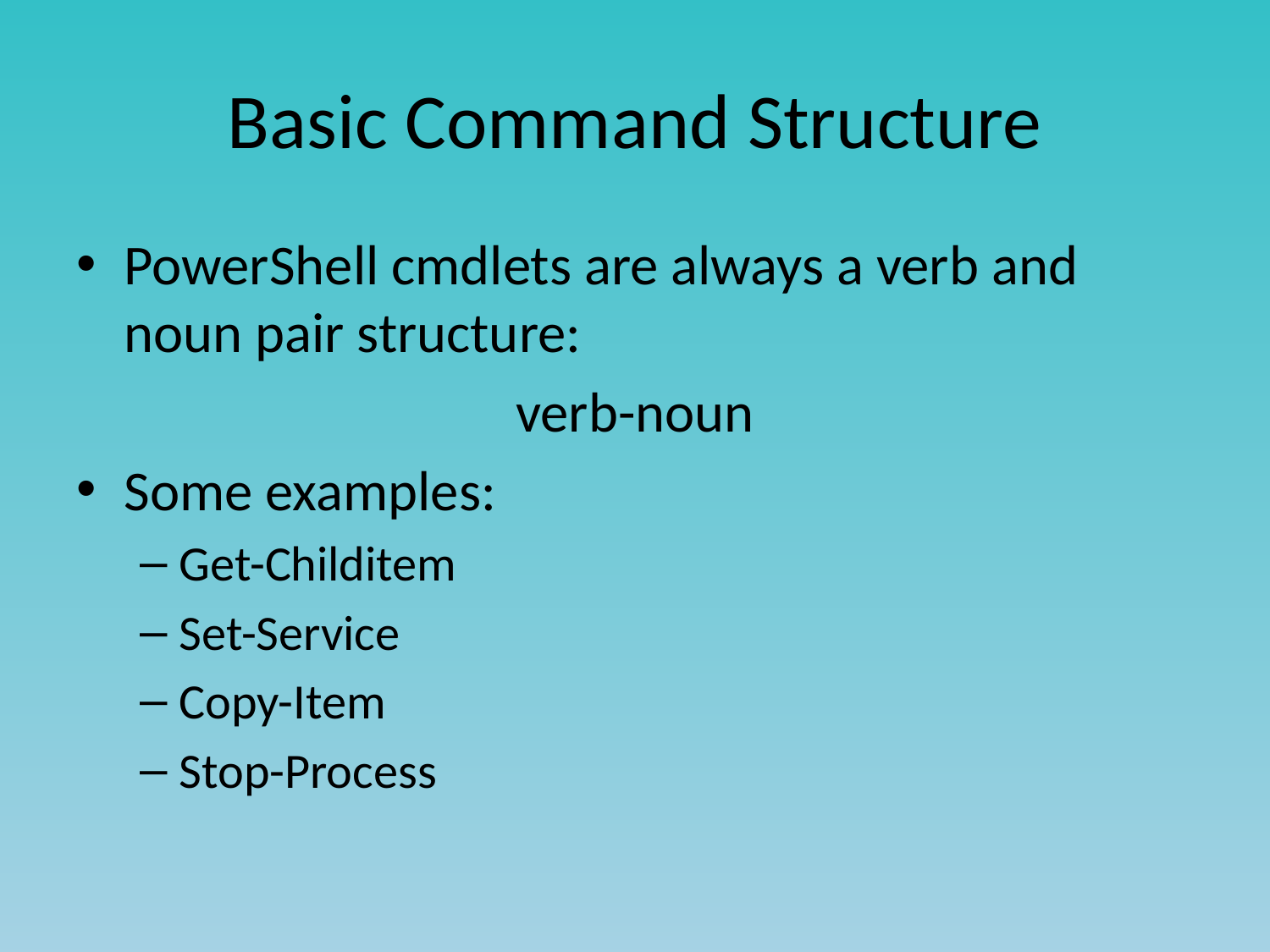

# Basic Command Structure
PowerShell cmdlets are always a verb and noun pair structure:
verb-noun
Some examples:
Get-Childitem
Set-Service
Copy-Item
Stop-Process